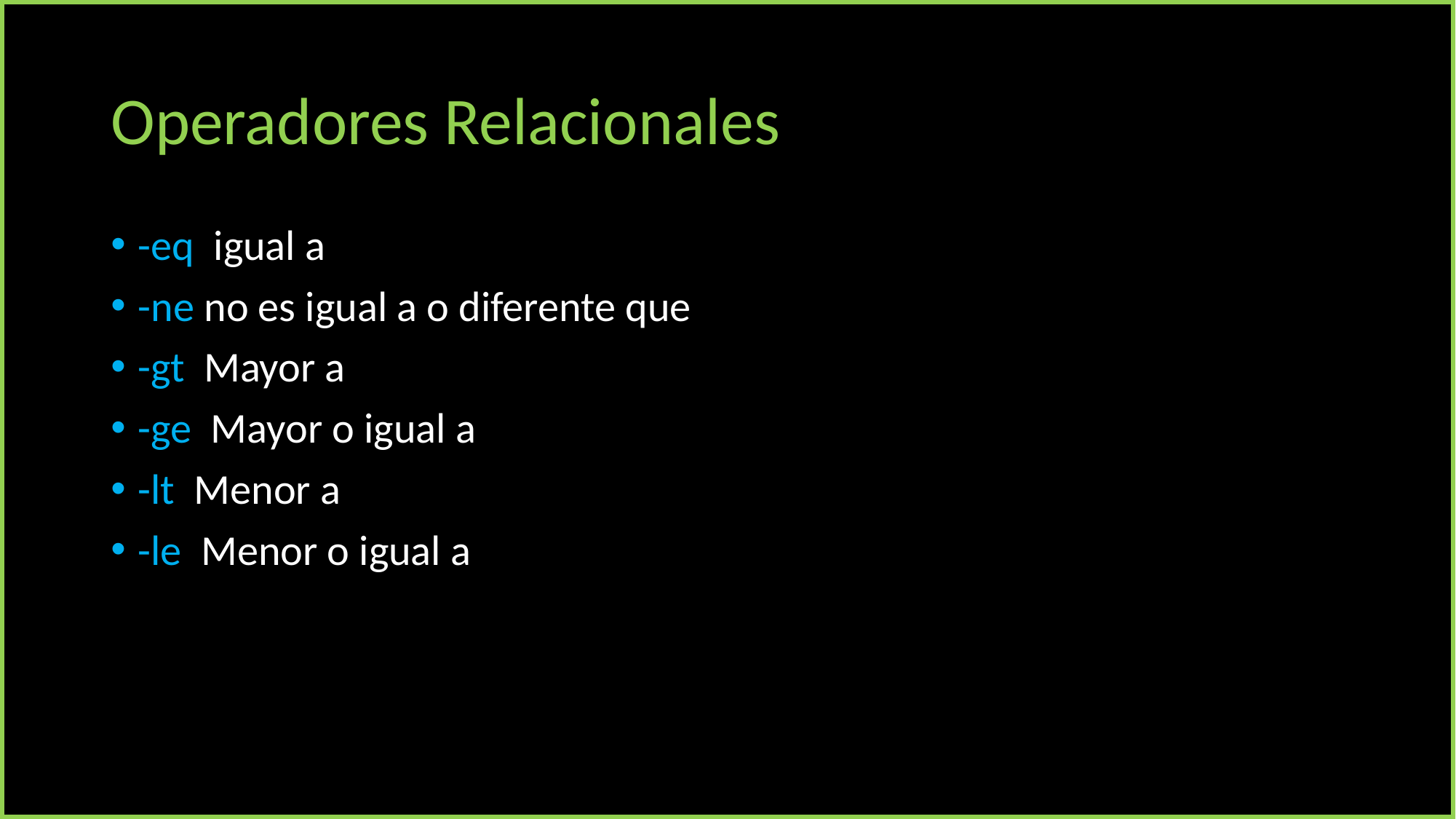

# Operadores Relacionales
-eq  igual a
-ne no es igual a o diferente que
-gt  Mayor a
-ge  Mayor o igual a
-lt  Menor a
-le  Menor o igual a